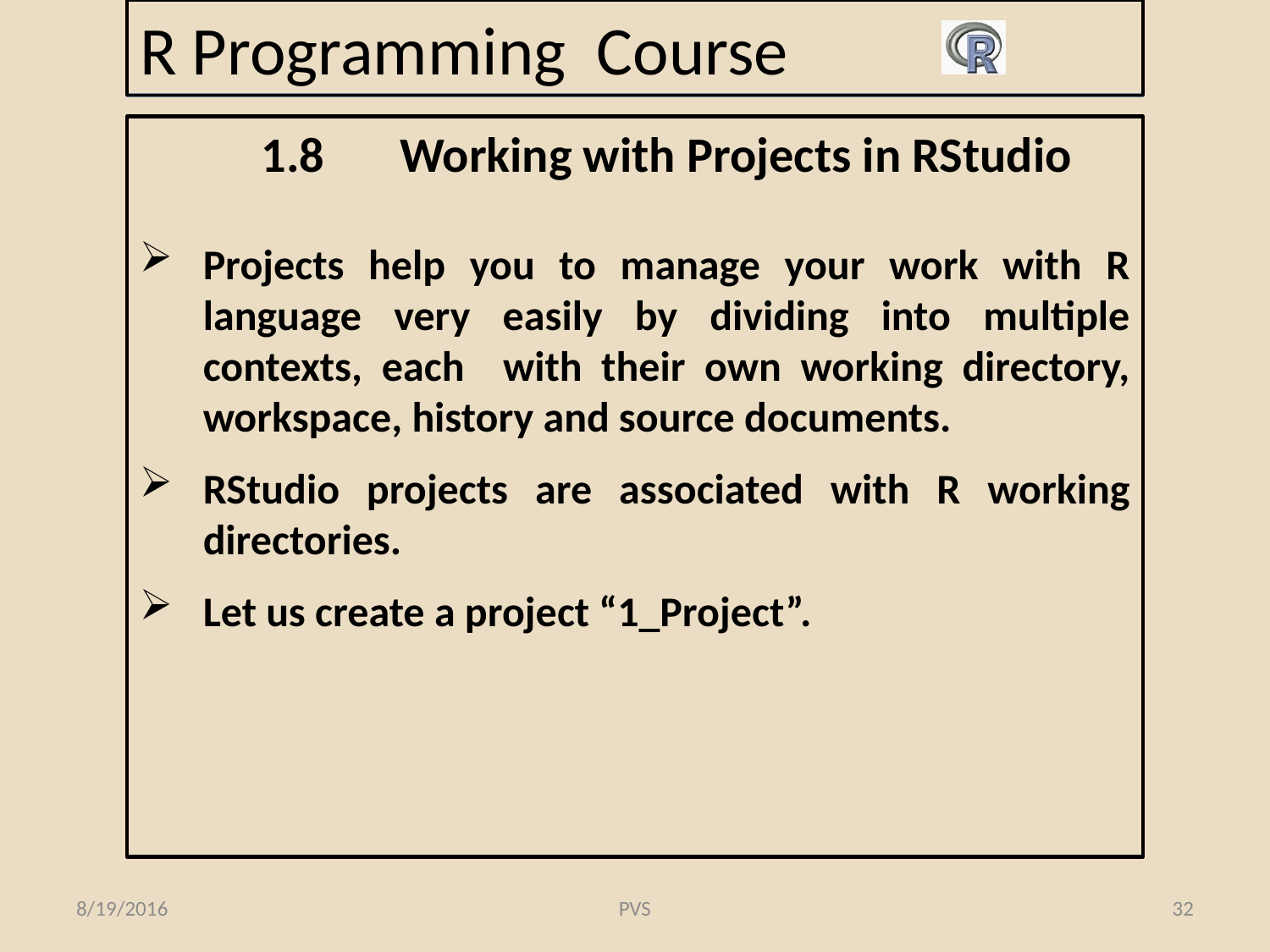

# R Programming  Course

1.8	 Working with Projects in RStudio
Projects help you to manage your work with R language very easily by dividing into multiple contexts, each  with their own working directory, workspace, history and source documents.
RStudio projects are associated with R working directories.
Let us create a project “1_Project”.
8/19/2016
PVS
32